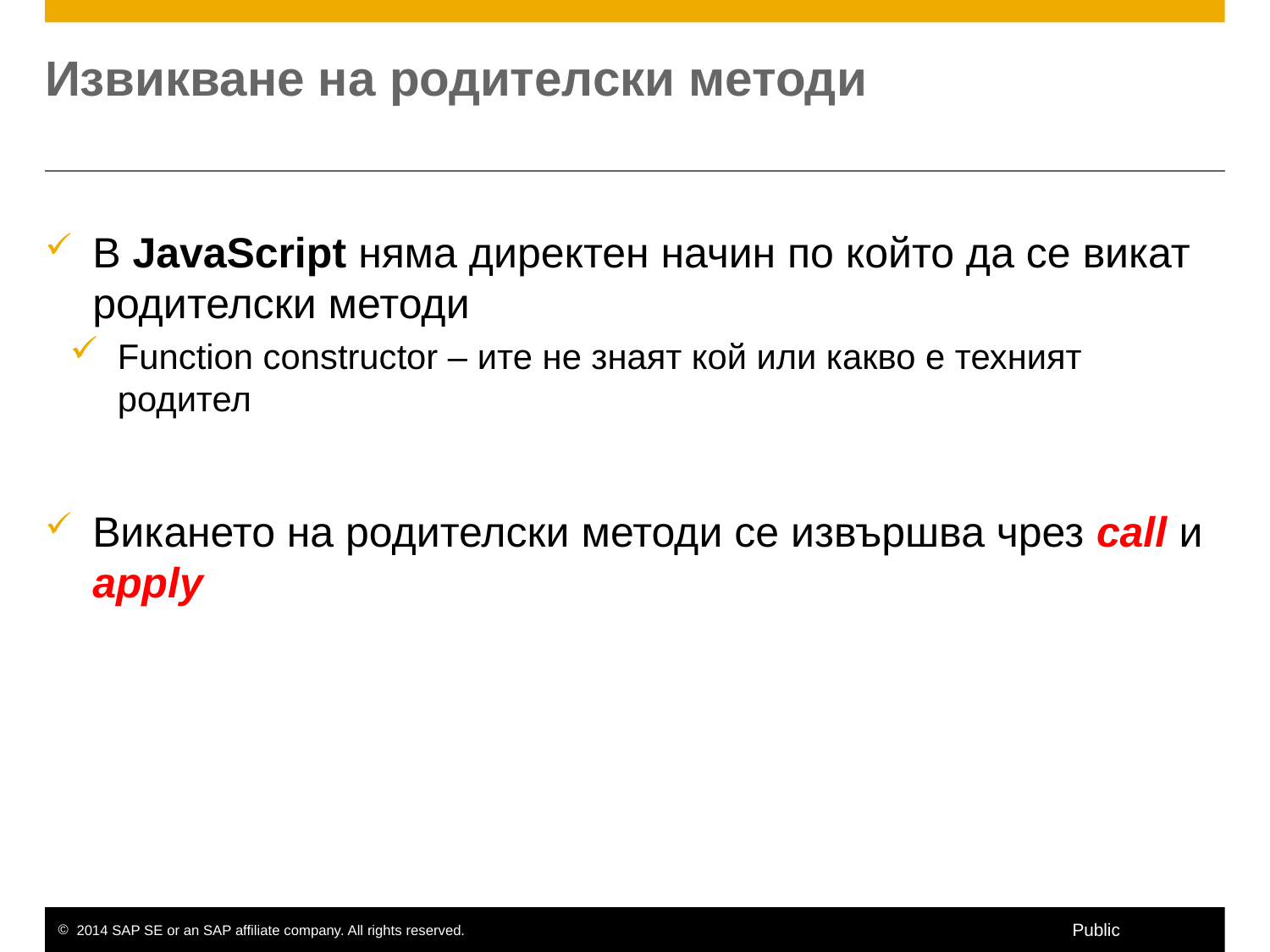

# Извикване на родителски методи
В JavaScript няма директен начин по който да се викат родителски методи
Function constructor – ите не знаят кой или какво е техният родител

Викането на родителски методи се извършва чрез call и apply